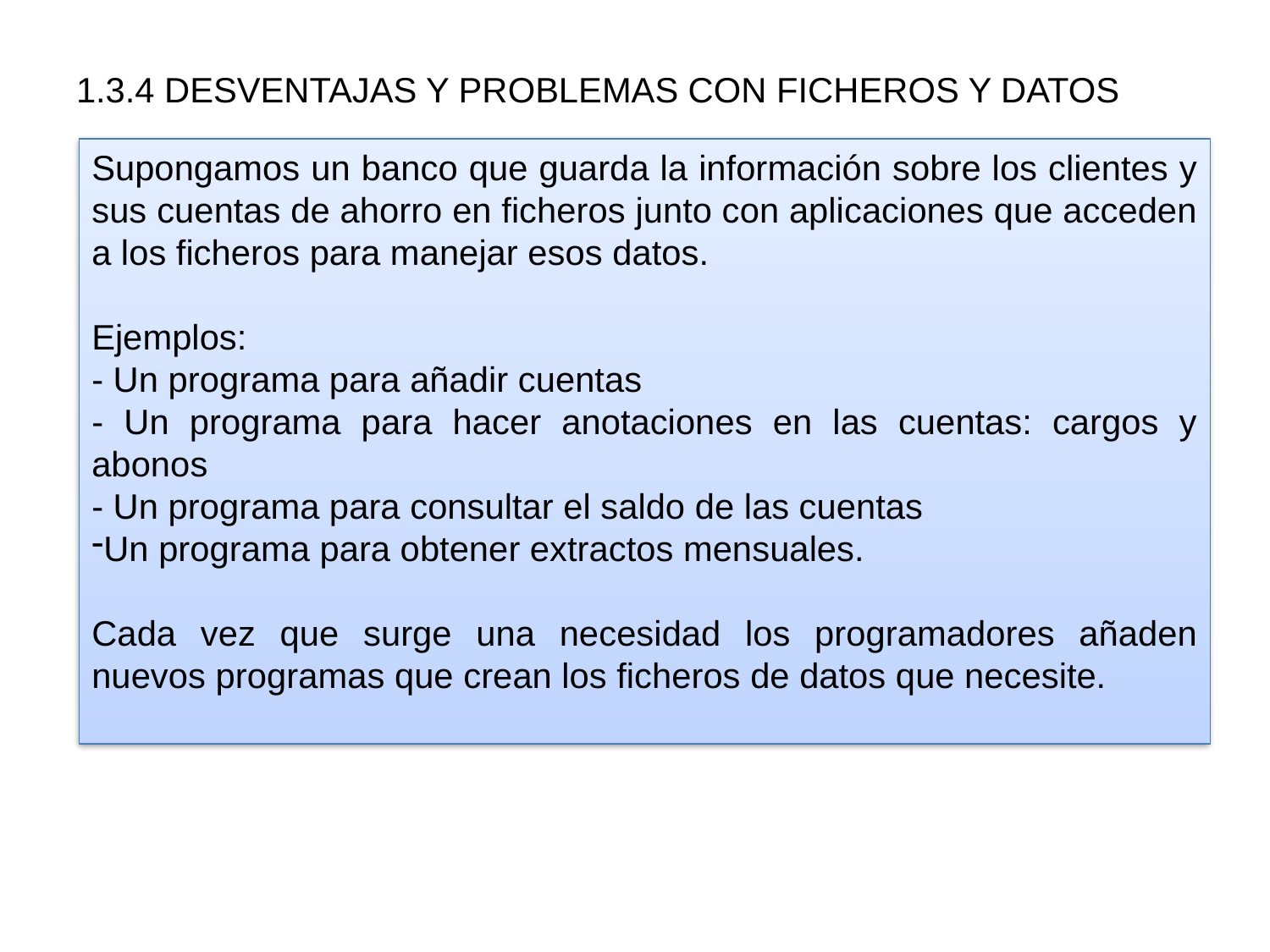

# 1.3.4 DESVENTAJAS Y PROBLEMAS CON FICHEROS Y DATOS
Supongamos un banco que guarda la información sobre los clientes y sus cuentas de ahorro en ficheros junto con aplicaciones que acceden a los ficheros para manejar esos datos.

Ejemplos:
- Un programa para añadir cuentas
- Un programa para hacer anotaciones en las cuentas: cargos y abonos
- Un programa para consultar el saldo de las cuentas
Un programa para obtener extractos mensuales.

Cada vez que surge una necesidad los programadores añaden nuevos programas que crean los ficheros de datos que necesite.